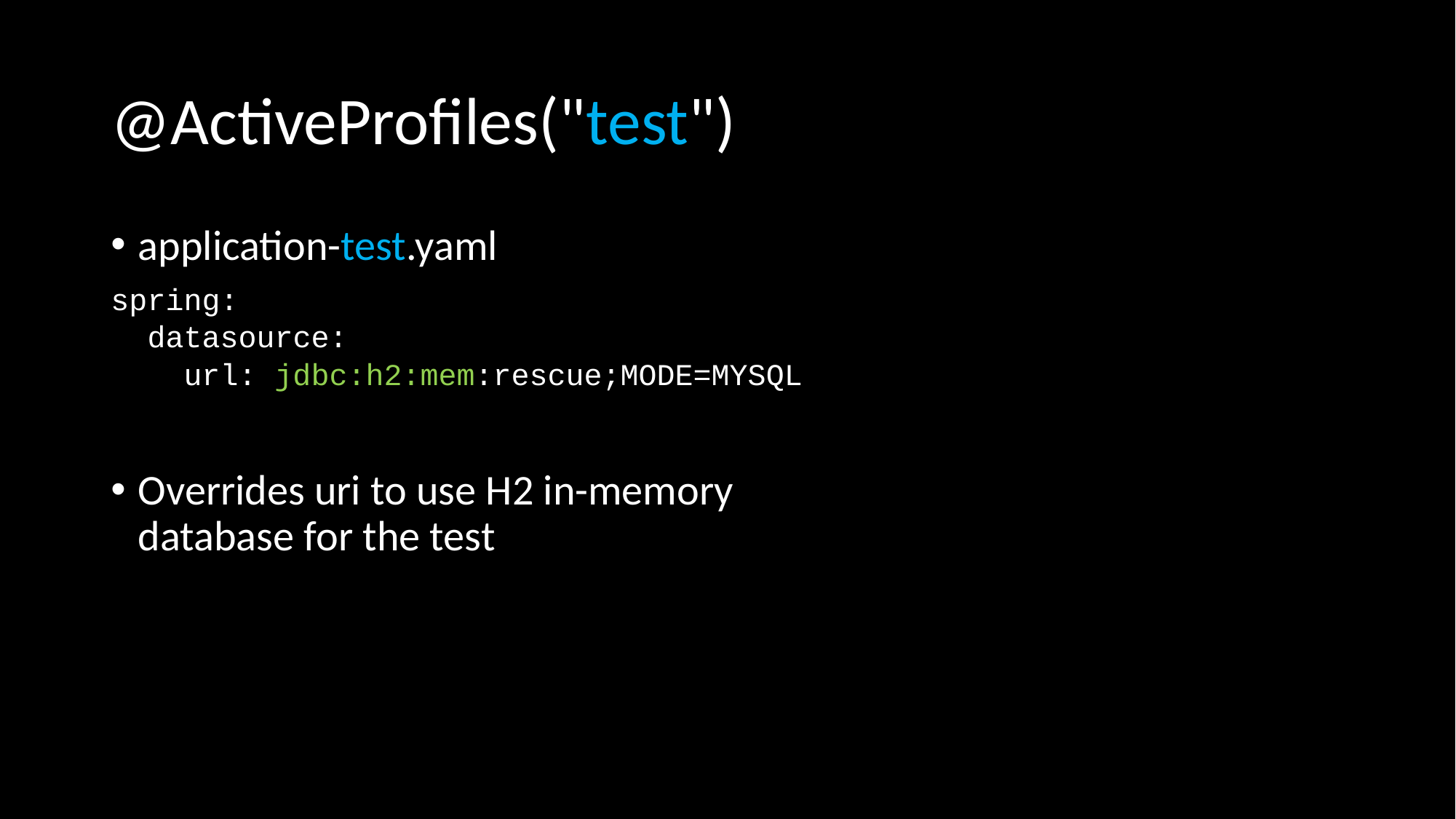

# @ActiveProfiles("test")
application-test.yaml
spring:
  datasource:
    url: jdbc:h2:mem:rescue;MODE=MYSQL

Overrides uri to use H2 in-memory database for the test